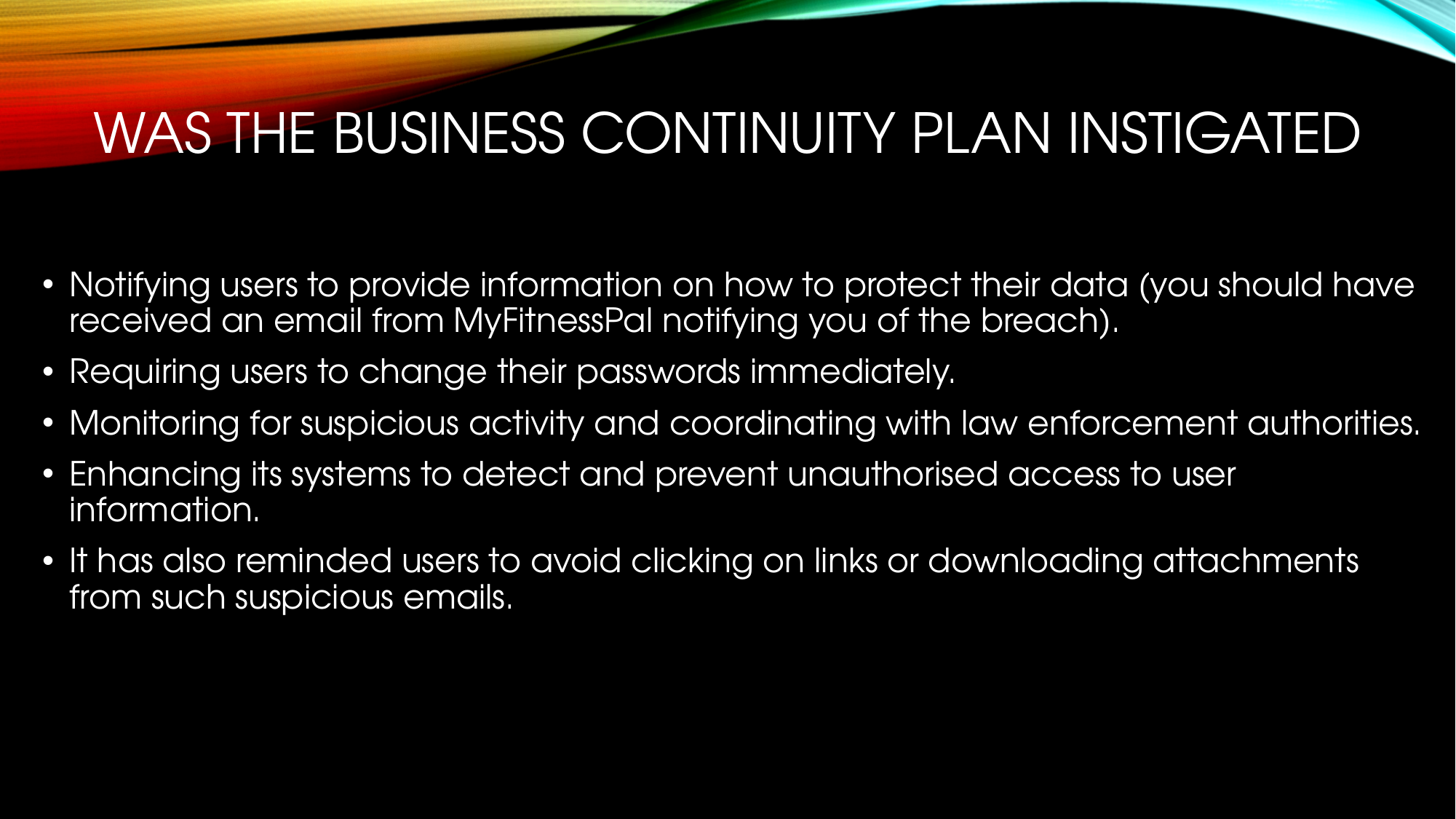

# Was the Business Continuity Plan instigated
Notifying users to provide information on how to protect their data (you should have received an email from MyFitnessPal notifying you of the breach).
Requiring users to change their passwords immediately.
Monitoring for suspicious activity and coordinating with law enforcement authorities.
Enhancing its systems to detect and prevent unauthorised access to user information.
It has also reminded users to avoid clicking on links or downloading attachments from such suspicious emails.